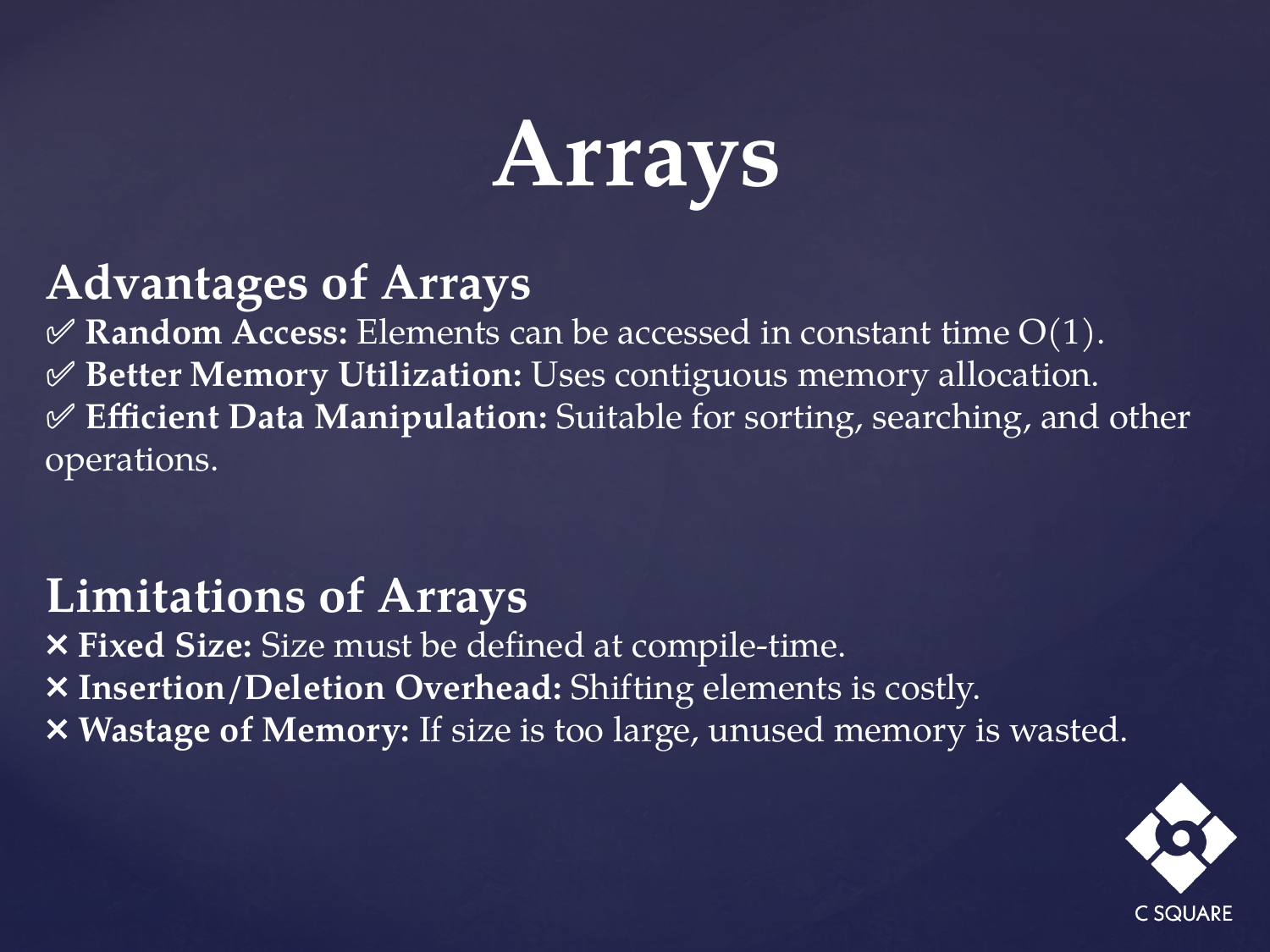

Arrays
Advantages of Arrays
✅ Random Access: Elements can be accessed in constant time O(1).
✅ Better Memory Utilization: Uses contiguous memory allocation.
✅ Efficient Data Manipulation: Suitable for sorting, searching, and other operations.

Limitations of Arrays
❌ Fixed Size: Size must be defined at compile-time.
❌ Insertion/Deletion Overhead: Shifting elements is costly.
❌ Wastage of Memory: If size is too large, unused memory is wasted.